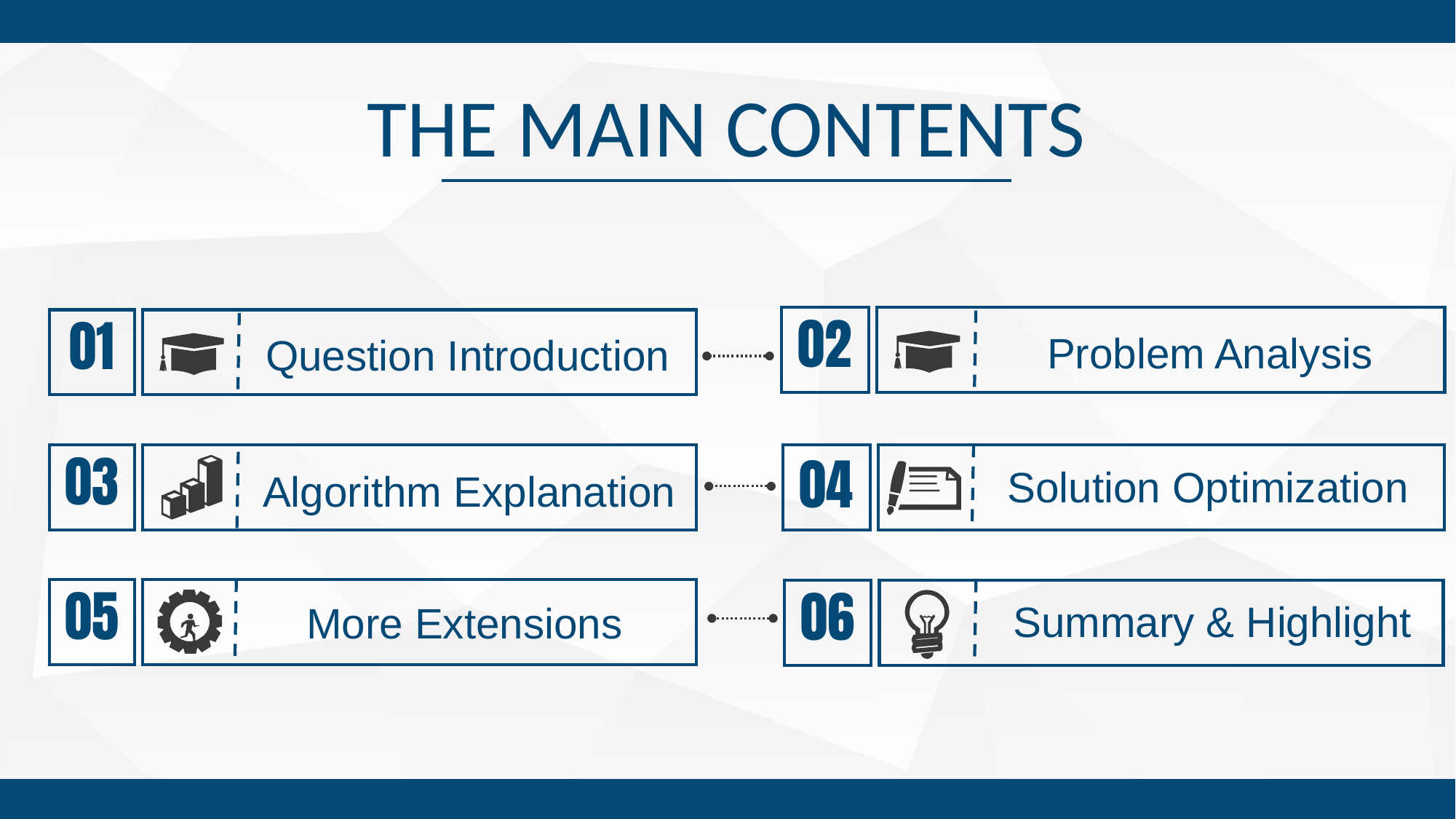

THE MAIN CONTENTS
02

Problem Analysis

01

Question Introduction

03

Algorithm Explanation

04

Solution Optimization

05

More Extensions

06

Summary & Highlight